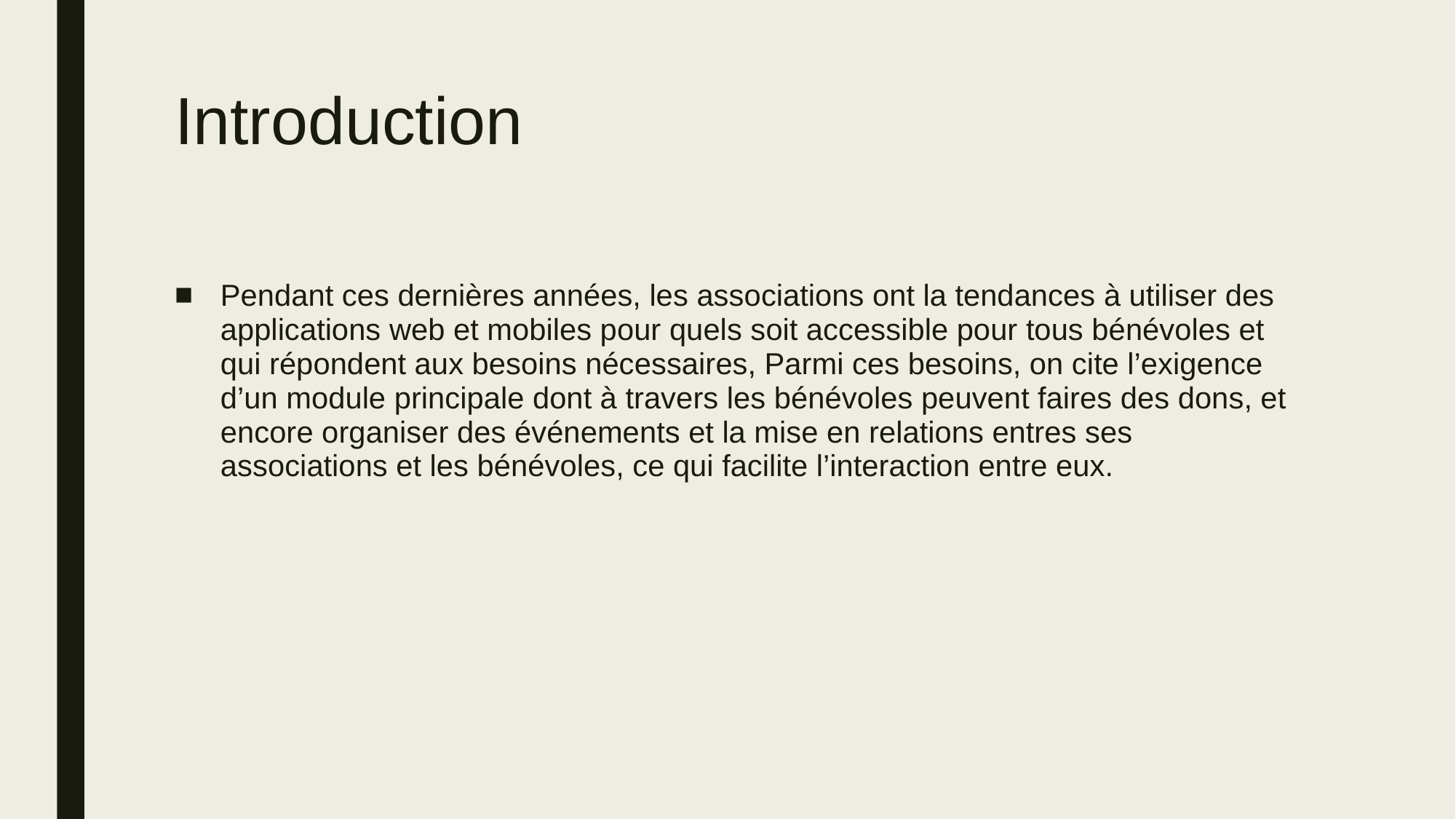

# Introduction
Pendant ces dernières années, les associations ont la tendances à utiliser des applications web et mobiles pour quels soit accessible pour tous bénévoles et qui répondent aux besoins nécessaires, Parmi ces besoins, on cite l’exigence d’un module principale dont à travers les bénévoles peuvent faires des dons, et encore organiser des événements et la mise en relations entres ses associations et les bénévoles, ce qui facilite l’interaction entre eux.